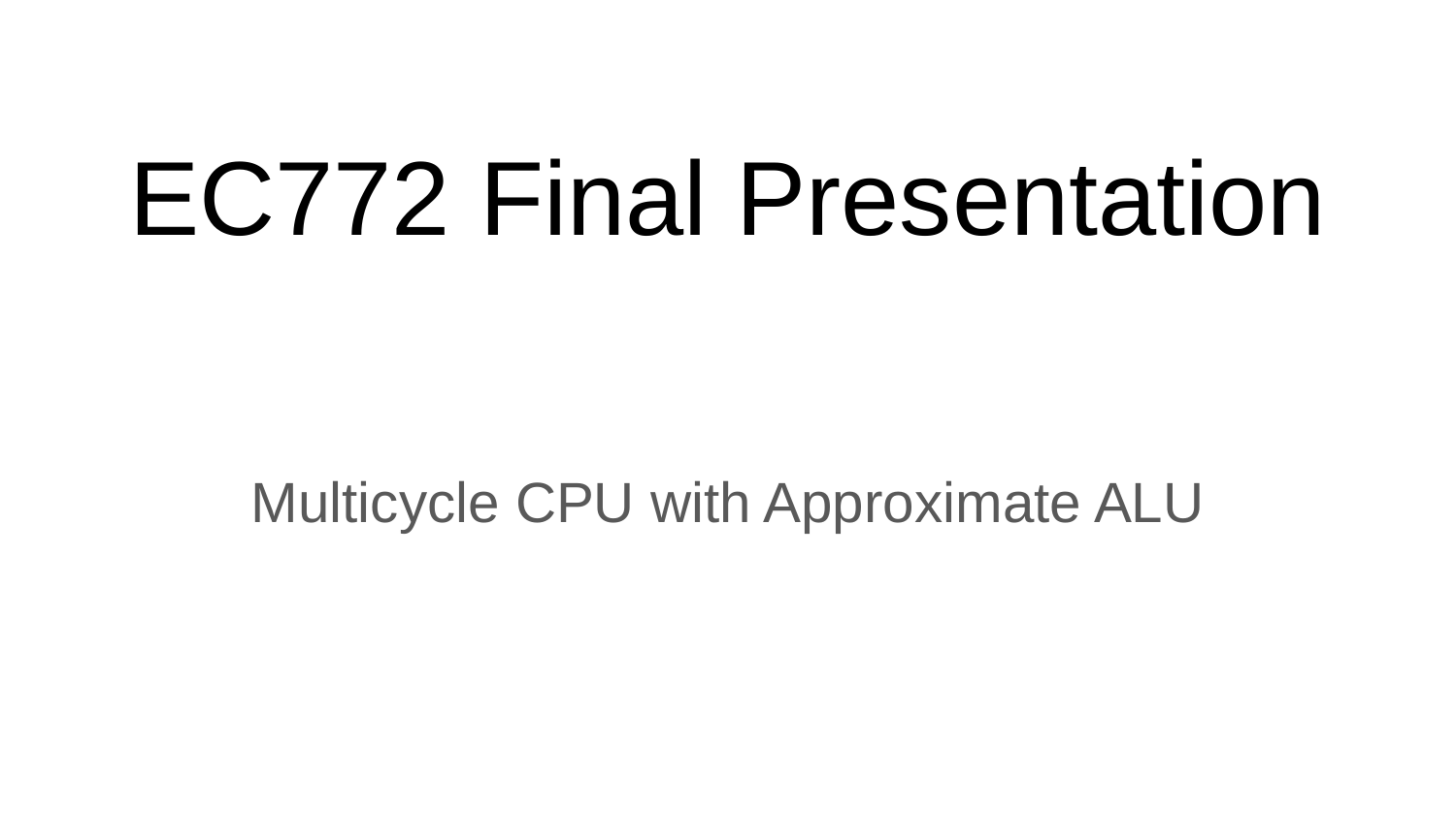

# EC772 Final Presentation
Multicycle CPU with Approximate ALU